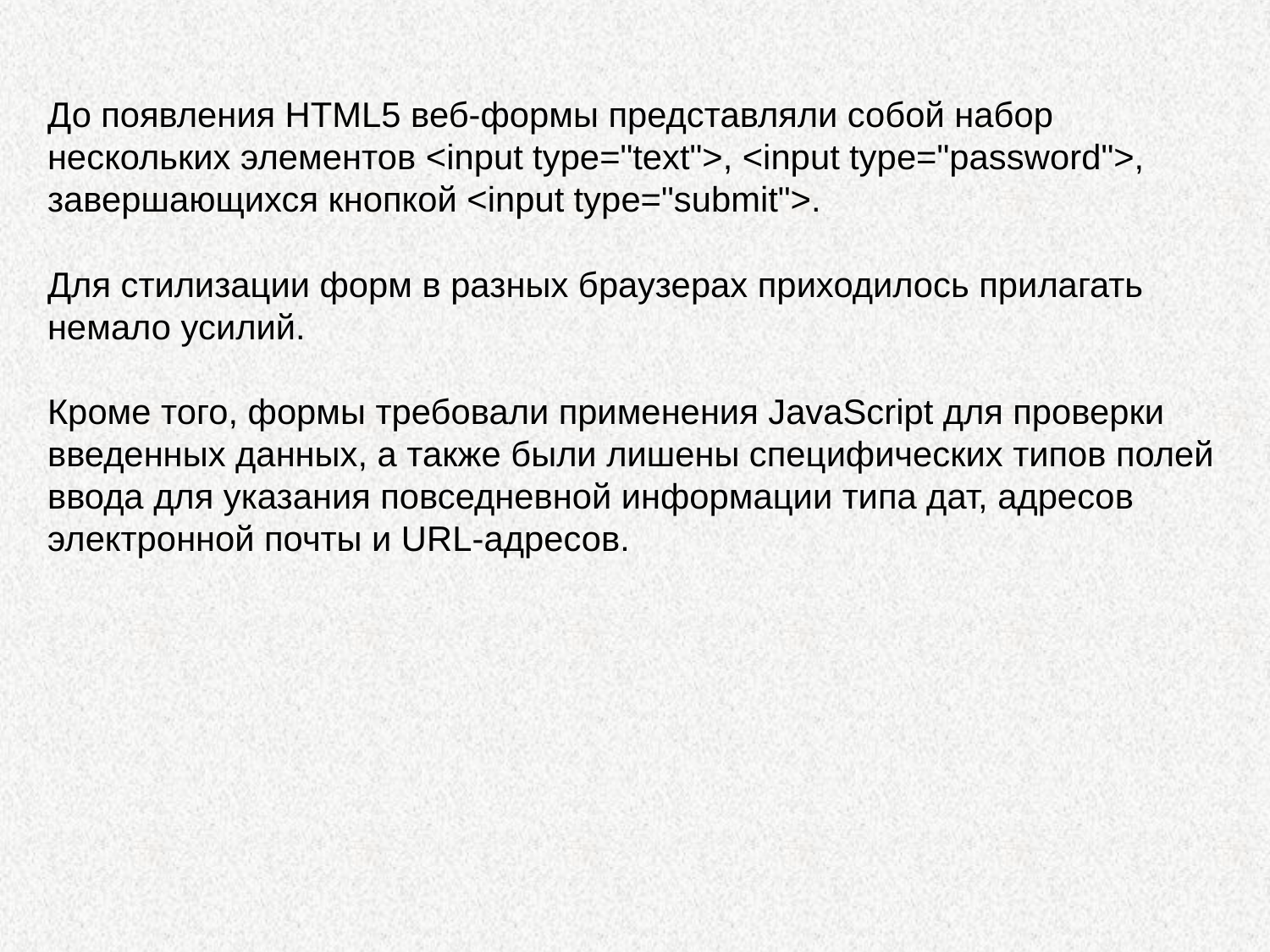

До появления HTML5 веб-формы представляли собой набор нескольких элементов <input type="text">, <input type="password">, завершающихся кнопкой <input type="submit">.

Для стилизации форм в разных браузерах приходилось прилагать немало усилий.

Кроме того, формы требовали применения JavaScript для проверки введенных данных, а также были лишены специфических типов полей ввода для указания повседневной информации типа дат, адресов электронной почты и URL-адресов.